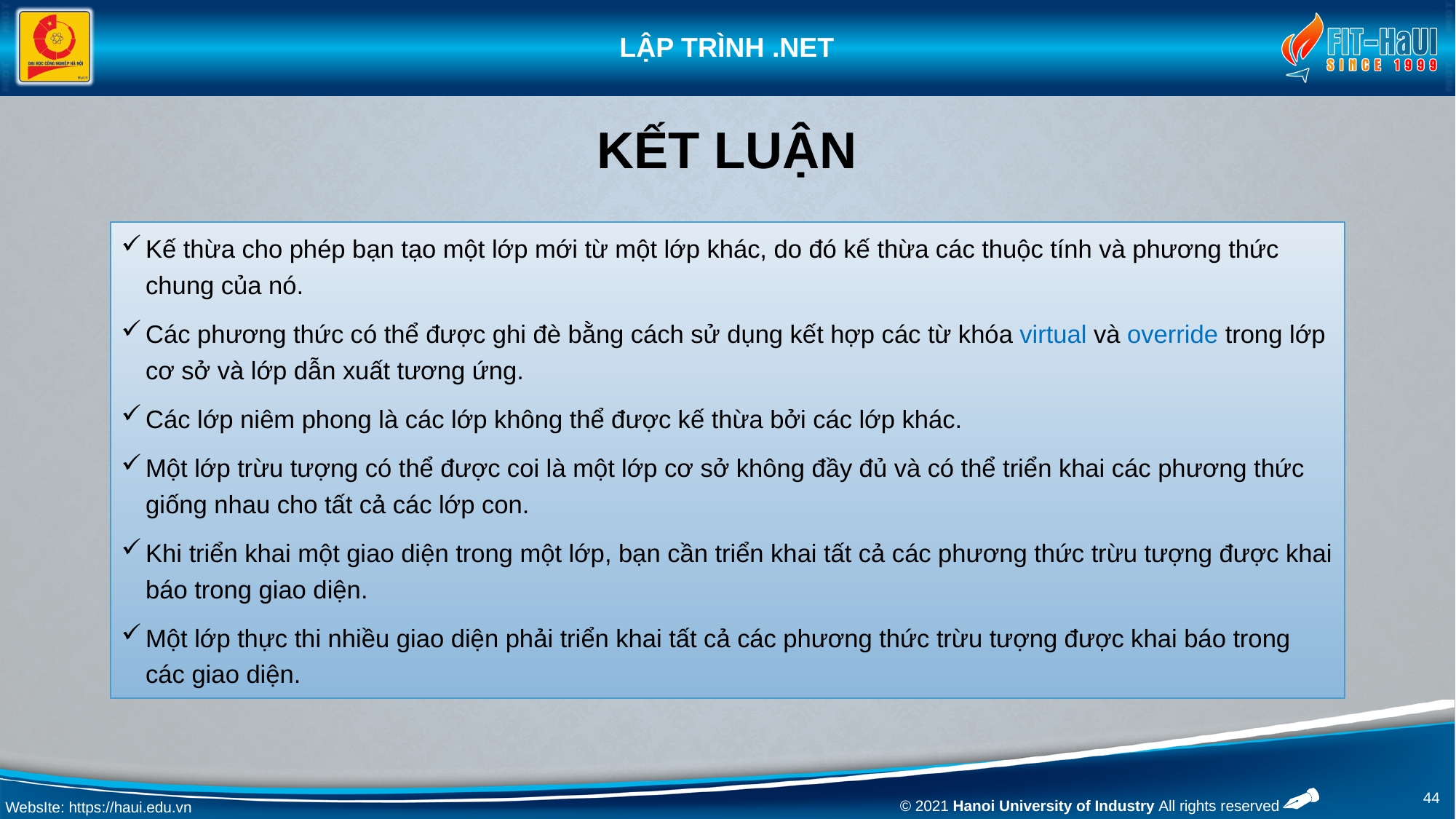

# KẾT LUẬN
Kế thừa cho phép bạn tạo một lớp mới từ một lớp khác, do đó kế thừa các thuộc tính và phương thức chung của nó.
Các phương thức có thể được ghi đè bằng cách sử dụng kết hợp các từ khóa virtual và override trong lớp cơ sở và lớp dẫn xuất tương ứng.
Các lớp niêm phong là các lớp không thể được kế thừa bởi các lớp khác.
Một lớp trừu tượng có thể được coi là một lớp cơ sở không đầy đủ và có thể triển khai các phương thức giống nhau cho tất cả các lớp con.
Khi triển khai một giao diện trong một lớp, bạn cần triển khai tất cả các phương thức trừu tượng được khai báo trong giao diện.
Một lớp thực thi nhiều giao diện phải triển khai tất cả các phương thức trừu tượng được khai báo trong các giao diện.